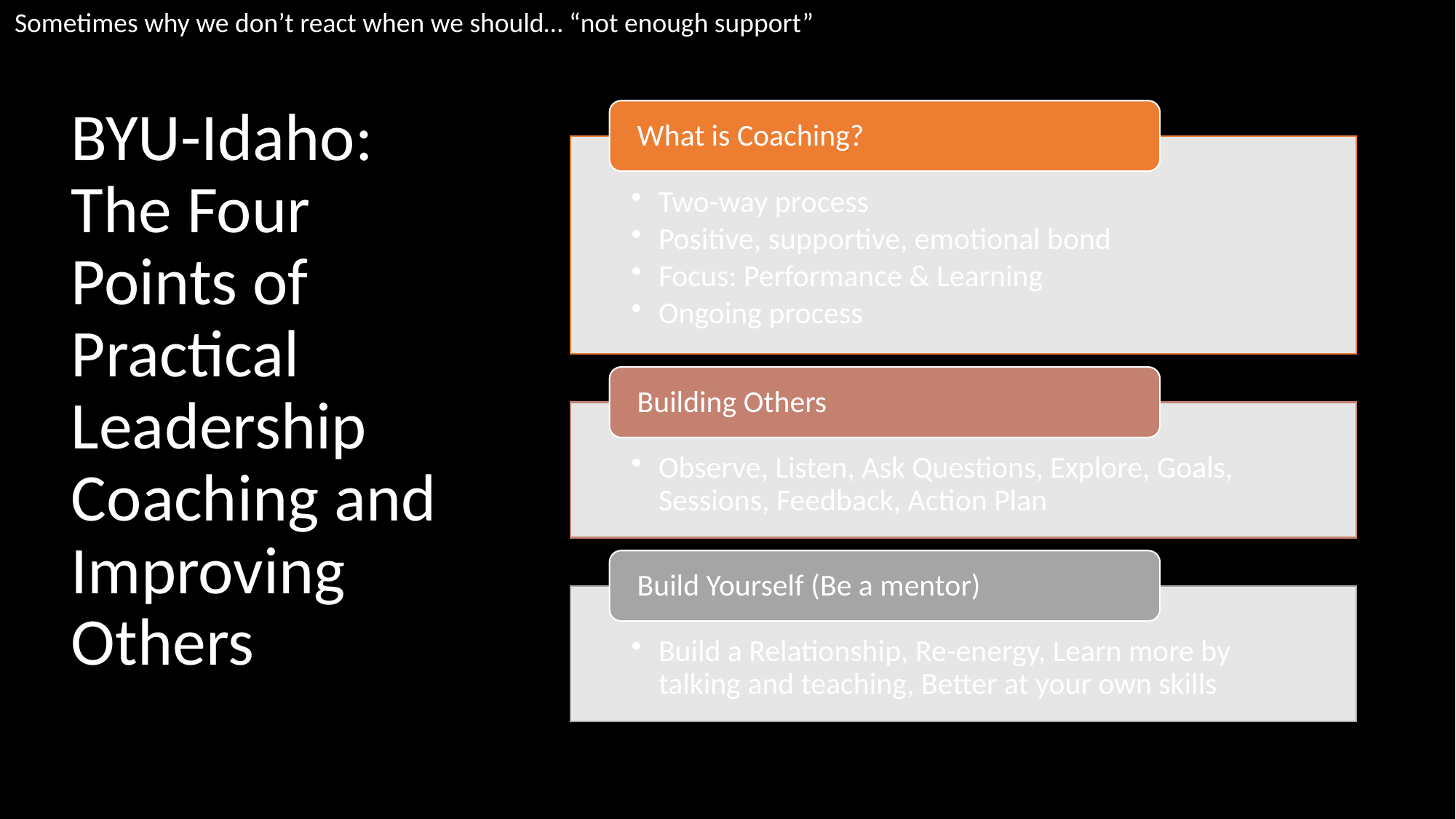

Sometimes why we don’t react when we should… “not enough support”
# BYU-Idaho: The Four Points of Practical Leadership Coaching and Improving Others
Two-way process
Positive, supportive, emotional bond
Focus: Performance & Learning
Ongoing process
What is Coaching?
Observe, Listen, Ask Questions, Explore, Goals, Sessions, Feedback, Action Plan
Building Others
Build a Relationship, Re-energy, Learn more by talking and teaching, Better at your own skills
Build Yourself (Be a mentor)